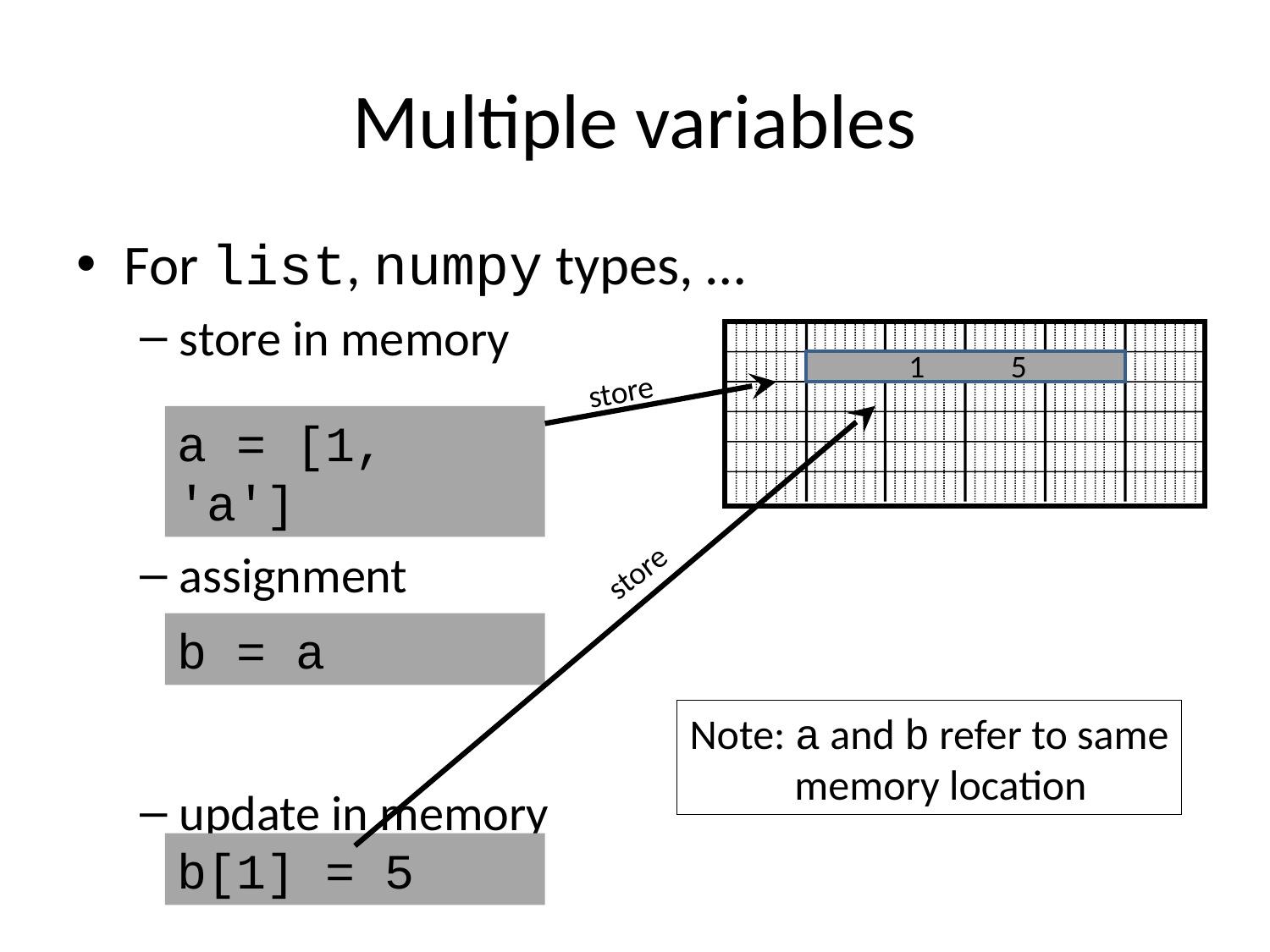

# Multiple variables
For list, numpy types, …
store in memory

assignment

update in memory

1            5

1            a

store
a = [1, 'a']
store
b = a
Note: a and b refer to same
           memory location
b[1] = 5